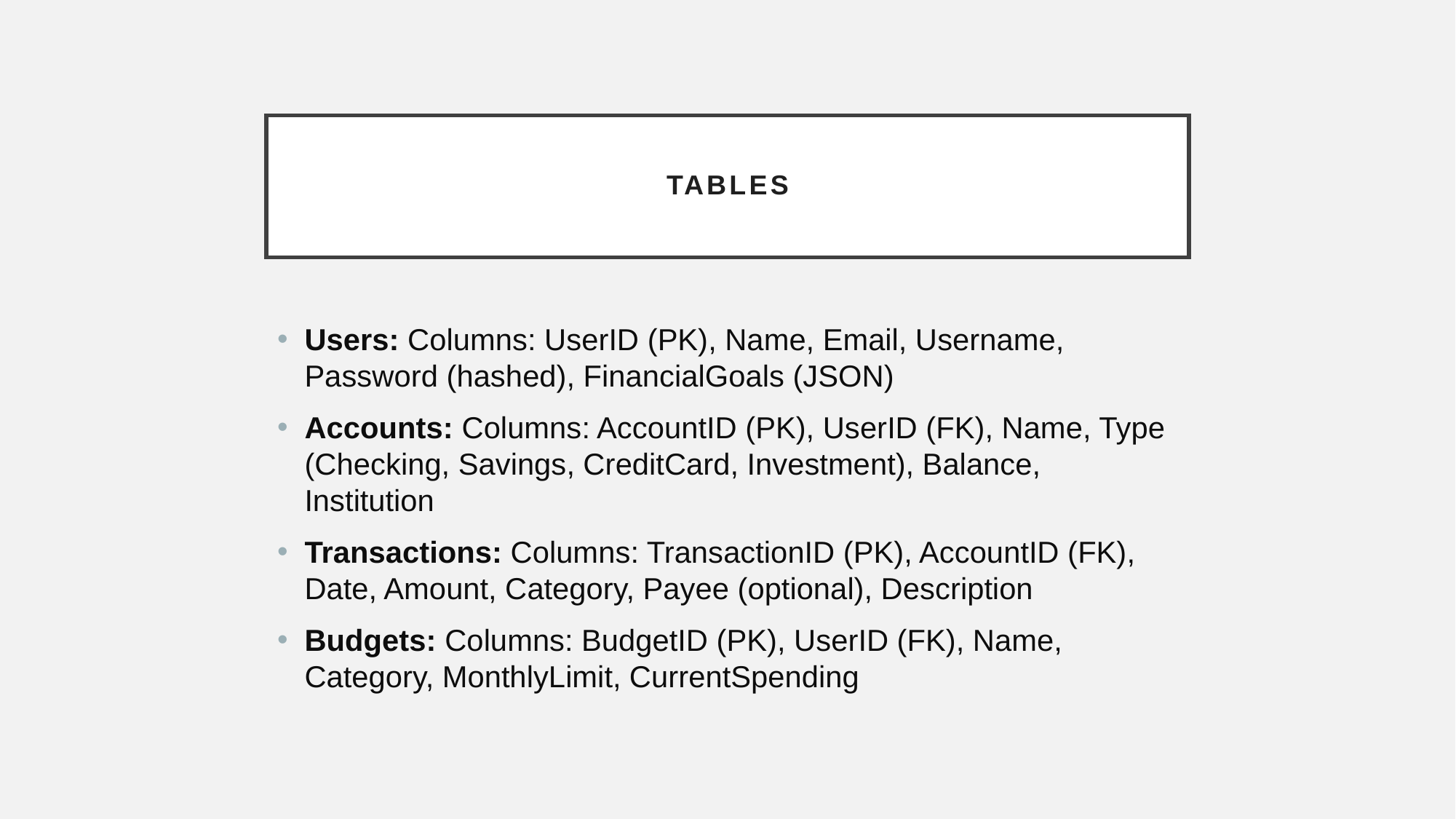

# Tables
Users: Columns: UserID (PK), Name, Email, Username, Password (hashed), FinancialGoals (JSON)
Accounts: Columns: AccountID (PK), UserID (FK), Name, Type (Checking, Savings, CreditCard, Investment), Balance, Institution
Transactions: Columns: TransactionID (PK), AccountID (FK), Date, Amount, Category, Payee (optional), Description
Budgets: Columns: BudgetID (PK), UserID (FK), Name, Category, MonthlyLimit, CurrentSpending